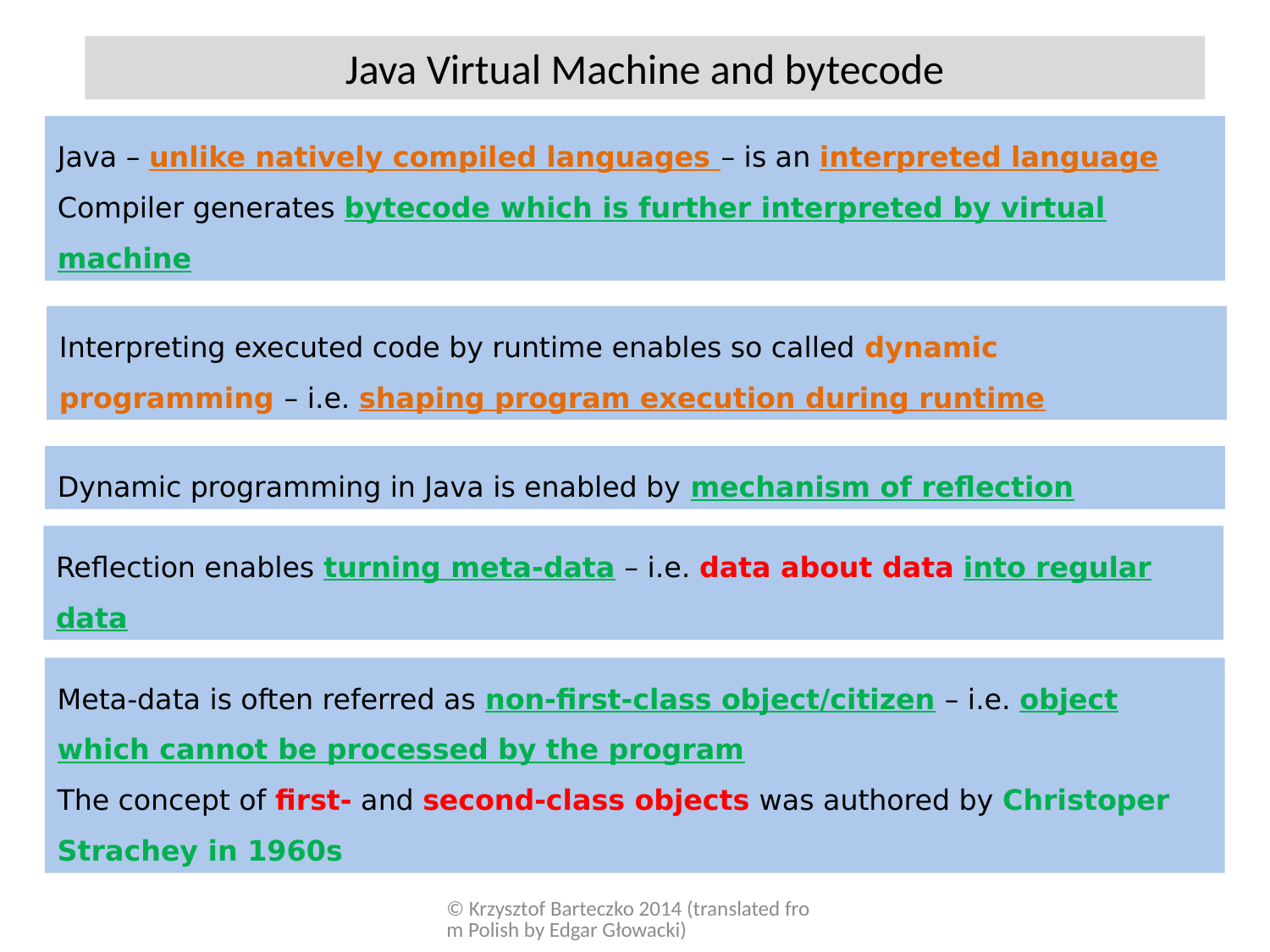

Java Virtual Machine and bytecode
Java – unlike natively compiled languages – is an interpreted language
Compiler generates bytecode which is further interpreted by virtual machine
Interpreting executed code by runtime enables so called dynamic programming – i.e. shaping program execution during runtime
Dynamic programming in Java is enabled by mechanism of reflection
Reflection enables turning meta-data – i.e. data about data into regular data
Meta-data is often referred as non-first-class object/citizen – i.e. object which cannot be processed by the program
The concept of first- and second-class objects was authored by Christoper Strachey in 1960s
© Krzysztof Barteczko 2014 (translated from Polish by Edgar Głowacki)